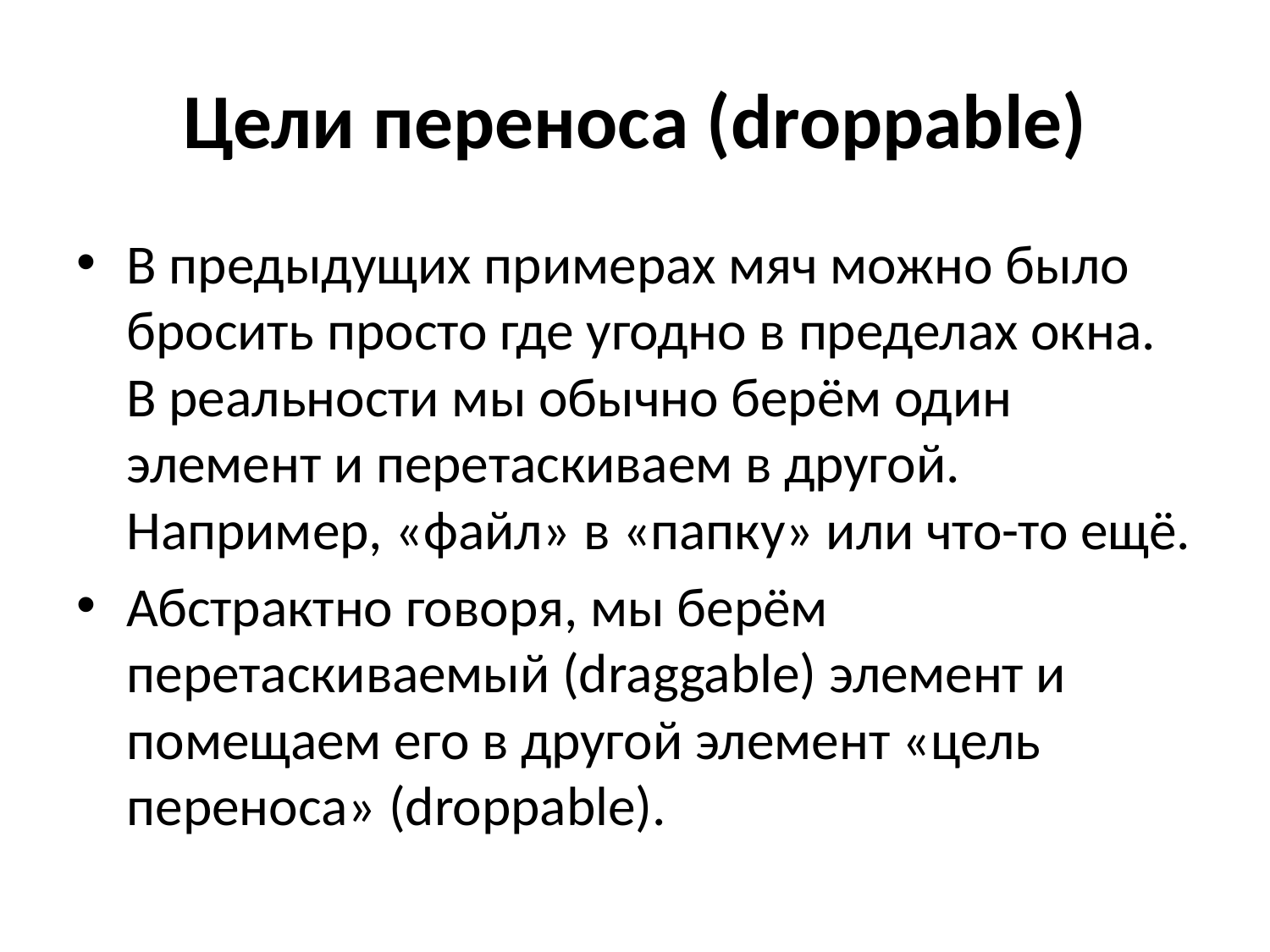

# Цели переноса (droppable)
В предыдущих примерах мяч можно было бросить просто где угодно в пределах окна. В реальности мы обычно берём один элемент и перетаскиваем в другой. Например, «файл» в «папку» или что-то ещё.
Абстрактно говоря, мы берём перетаскиваемый (draggable) элемент и помещаем его в другой элемент «цель переноса» (droppable).